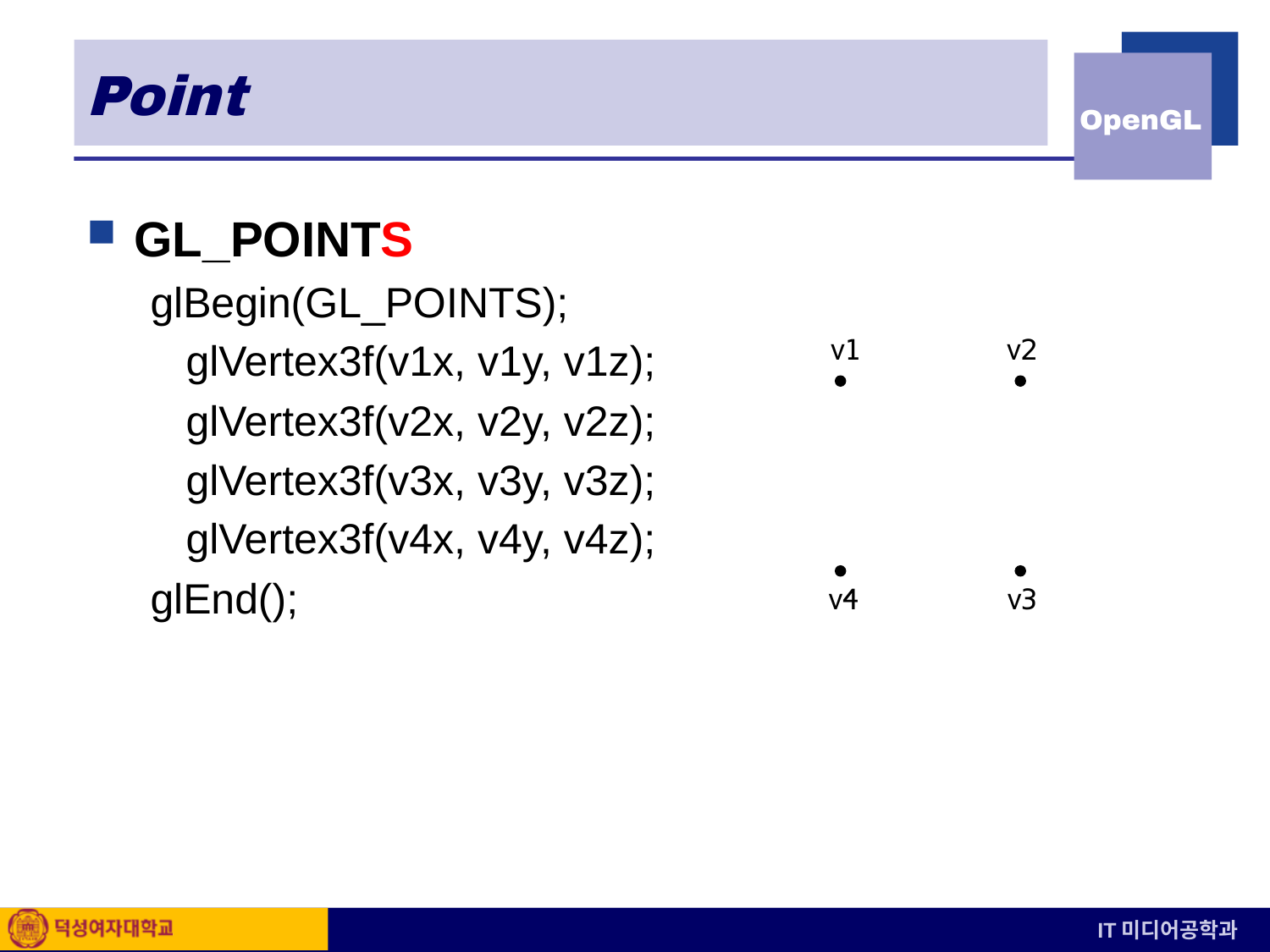

# Point
GL_POINTS
glBegin(GL_POINTS);
   glVertex3f(v1x, v1y, v1z);
   glVertex3f(v2x, v2y, v2z);
   glVertex3f(v3x, v3y, v3z);
   glVertex3f(v4x, v4y, v4z);
glEnd();
v1
v2

v4
v3